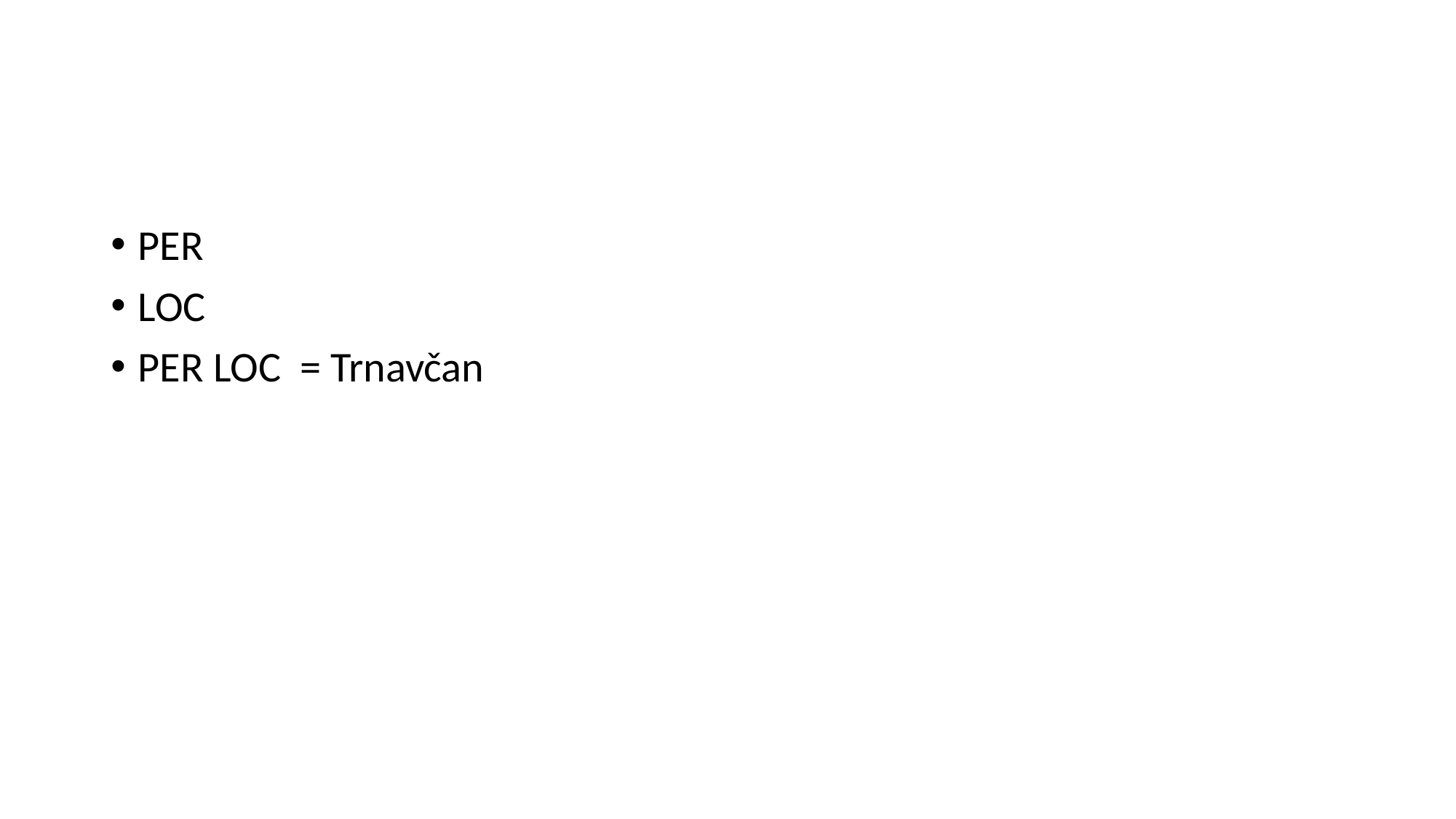

#
PER
LOC
PER LOC  = Trnavčan